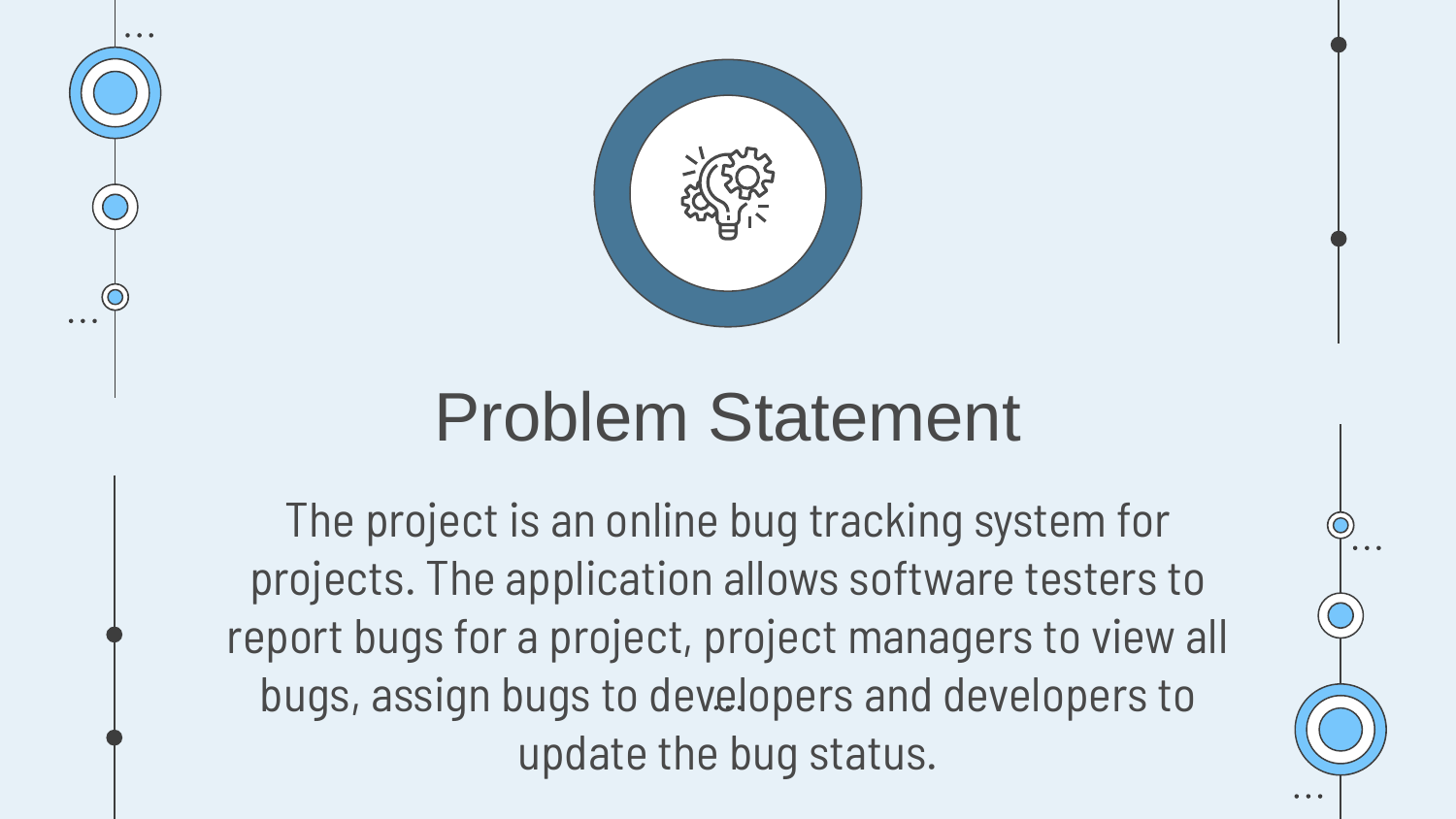

# Problem Statement
The project is an online bug tracking system for projects. The application allows software testers to report bugs for a project, project managers to view all bugs, assign bugs to developers and developers to update the bug status.